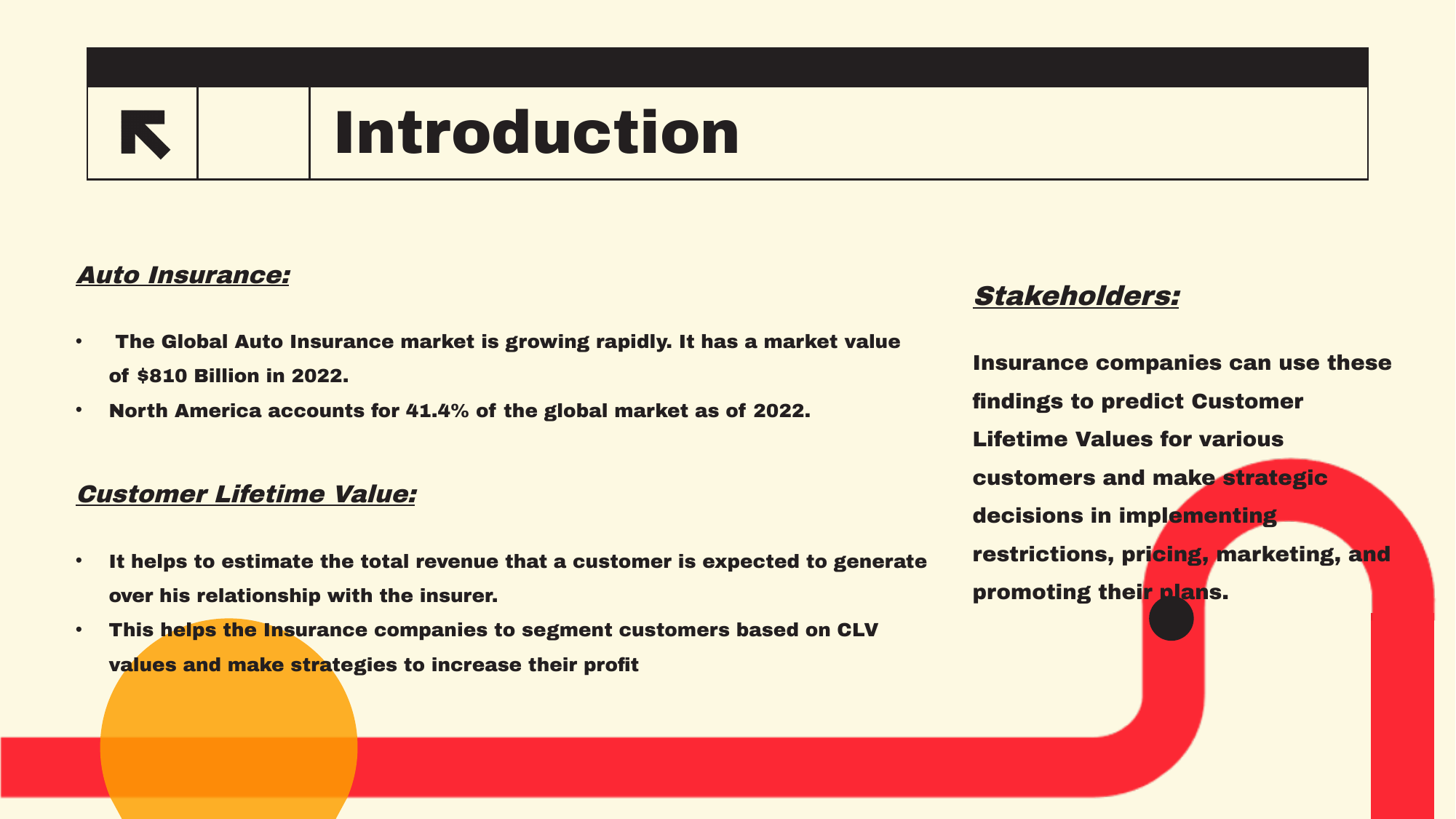

# Introduction

2
Auto Insurance:

 The Global Auto Insurance market is growing rapidly. It has a market value of $810 Billion in 2022.
North America accounts for 41.4% of the global market as of 2022.

Customer Lifetime Value:

It helps to estimate the total revenue that a customer is expected to generate over his relationship with the insurer.
This helps the Insurance companies to segment customers based on CLV values and make strategies to increase their profit
Stakeholders:

Insurance companies can use these findings to predict Customer Lifetime Values for various customers and make strategic decisions in implementing restrictions, pricing, marketing, and promoting their plans.